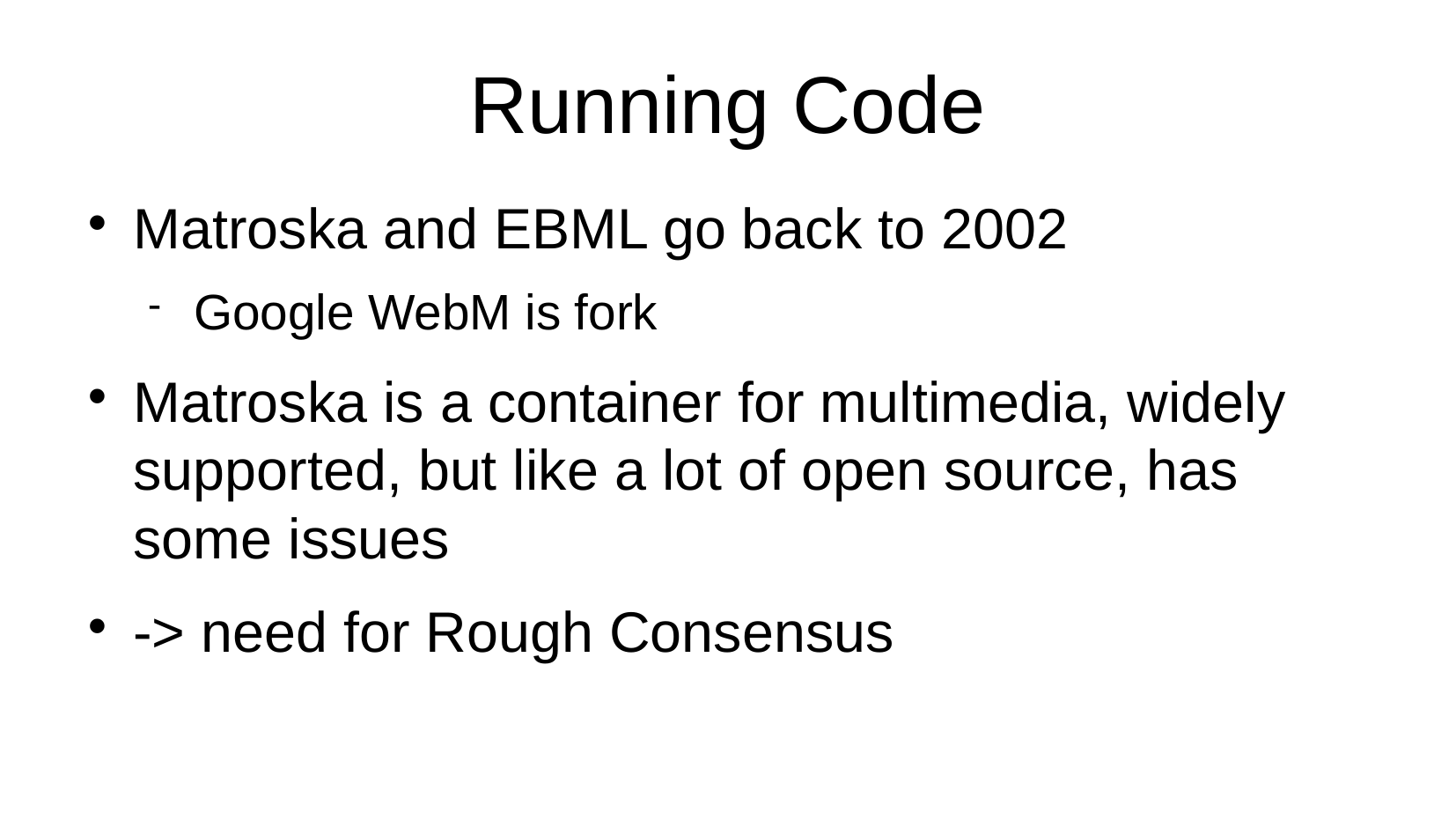

Running Code
Matroska and EBML go back to 2002
Google WebM is fork
Matroska is a container for multimedia, widely supported, but like a lot of open source, has some issues
-> need for Rough Consensus